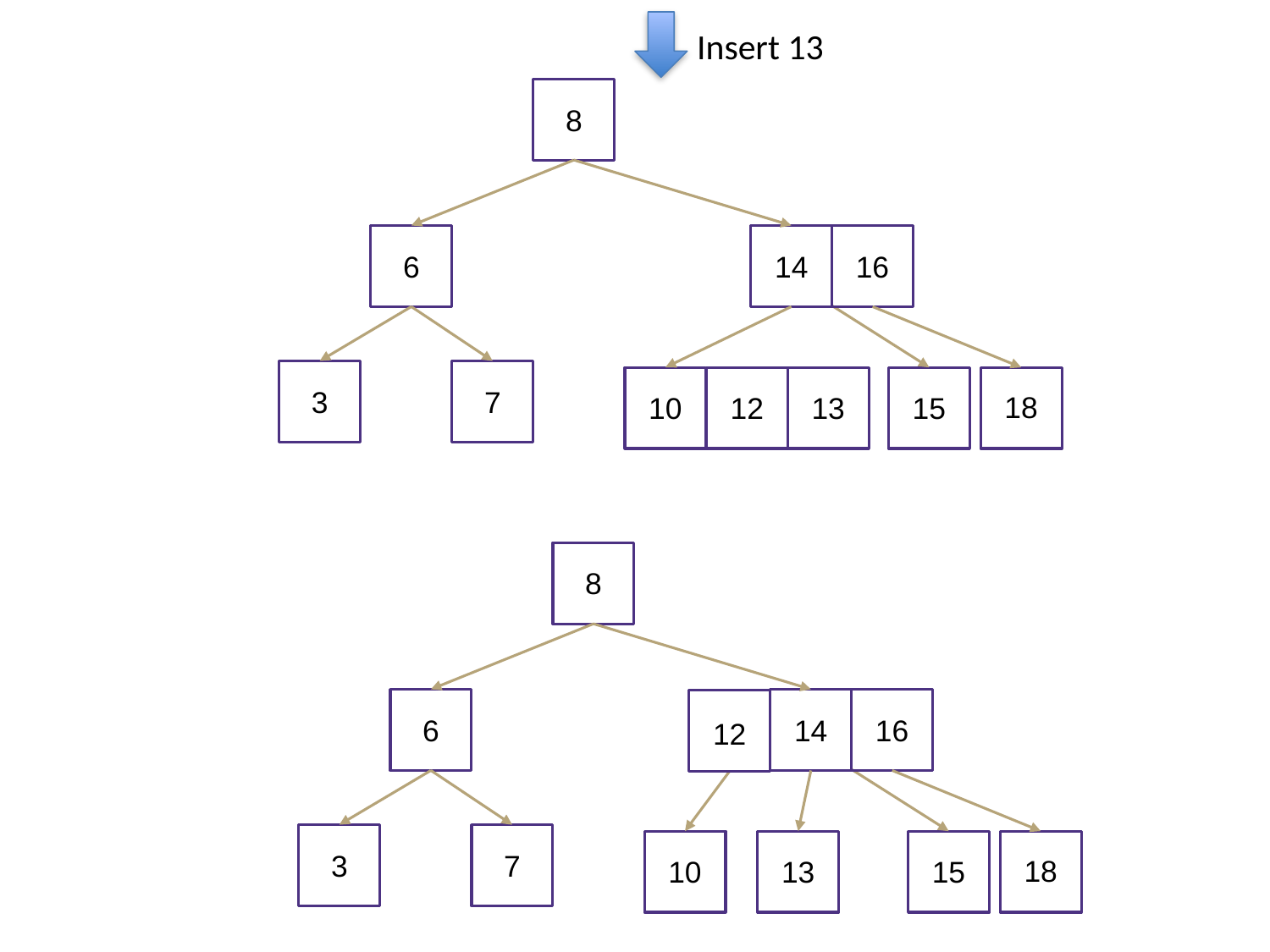

Insert 13
#

8

6

14

16

3

7

10

12

13

18
15

8

6

14

16

12

3

7

10

13

18
15